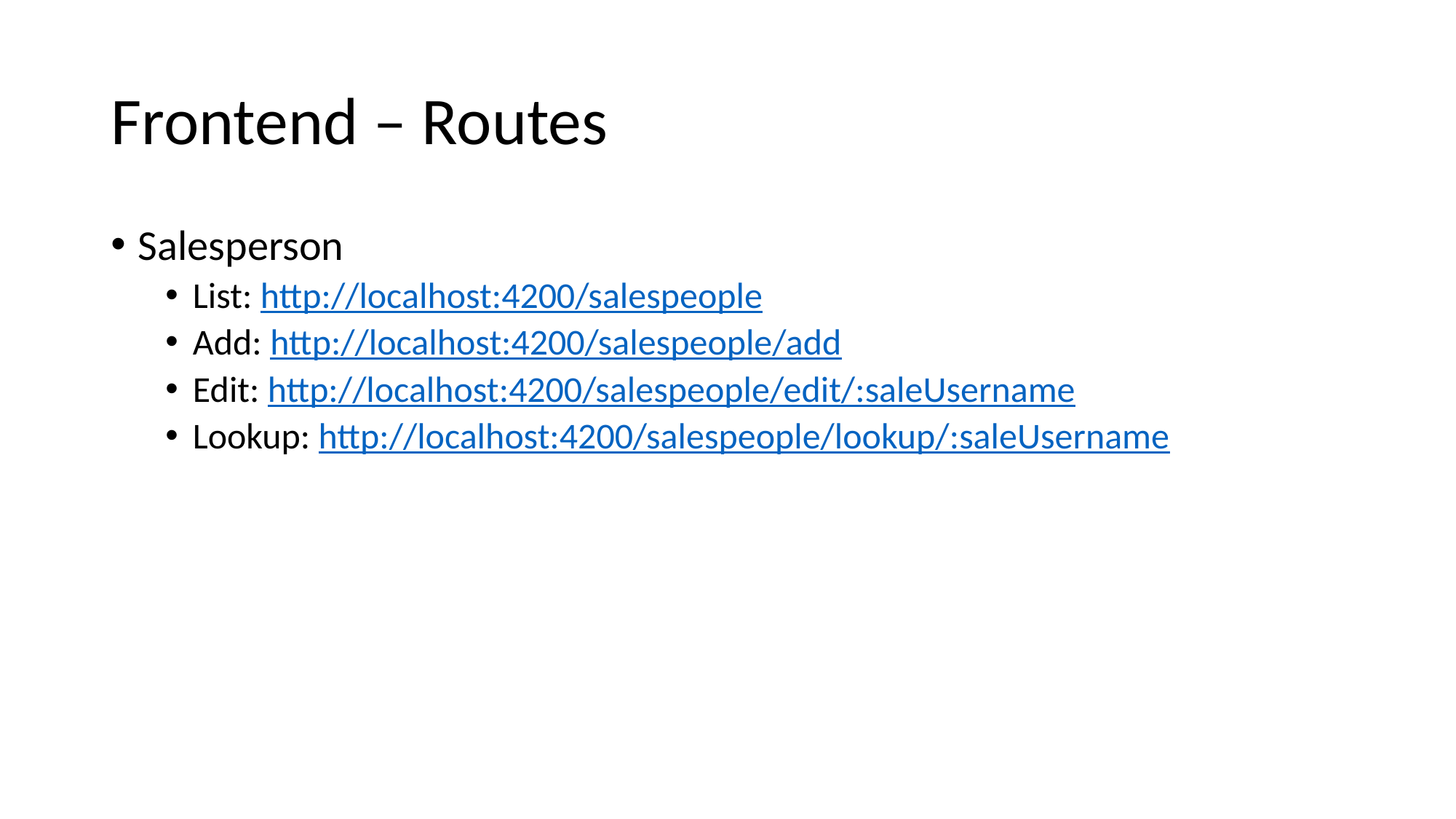

# Frontend – Routes
Salesperson
List: http://localhost:4200/salespeople
Add: http://localhost:4200/salespeople/add
Edit: http://localhost:4200/salespeople/edit/:saleUsername
Lookup: http://localhost:4200/salespeople/lookup/:saleUsername